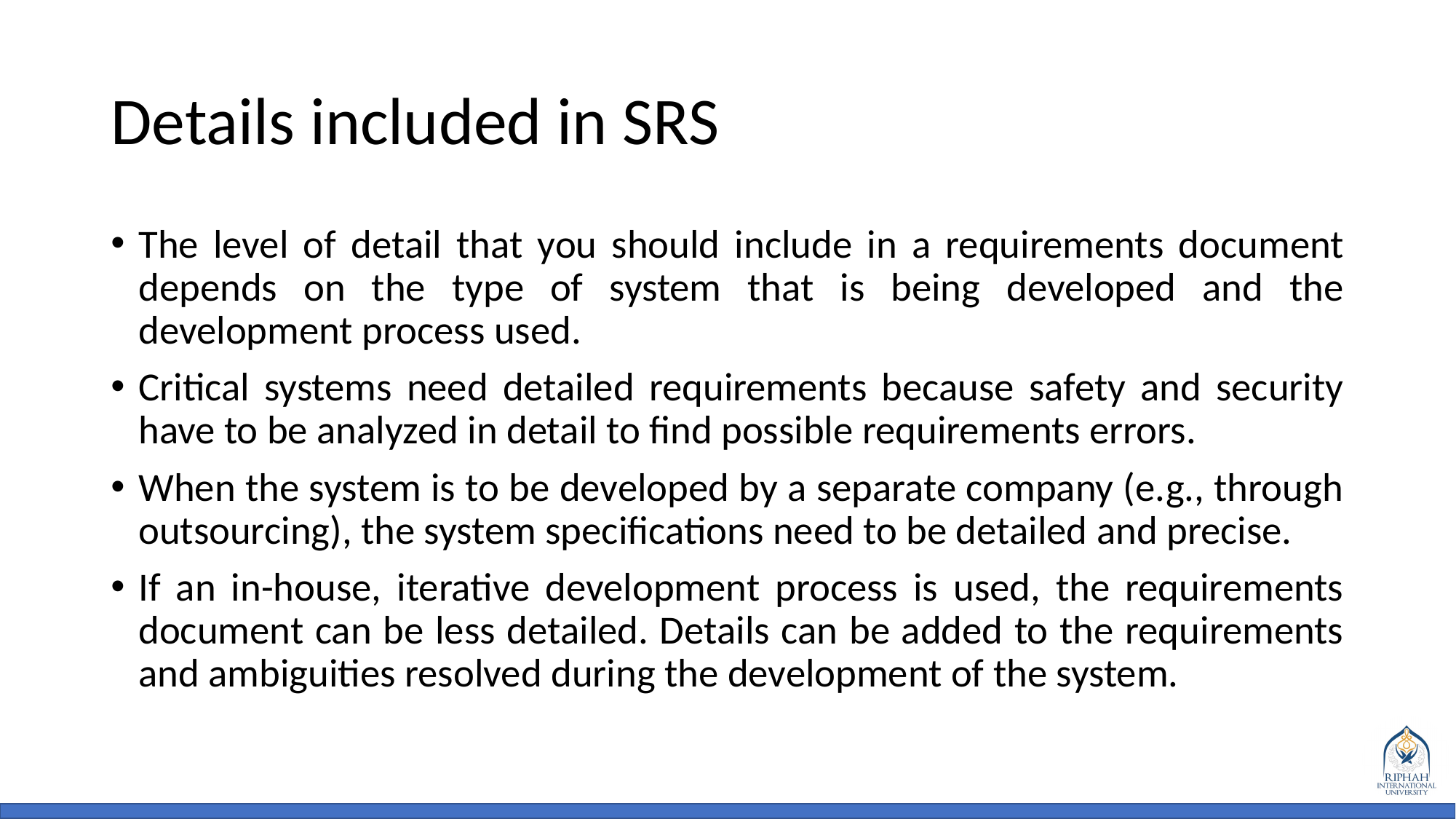

# Details included in SRS
The level of detail that you should include in a requirements document depends on the type of system that is being developed and the development process used.
Critical systems need detailed requirements because safety and security have to be analyzed in detail to find possible requirements errors.
When the system is to be developed by a separate company (e.g., through outsourcing), the system specifications need to be detailed and precise.
If an in-house, iterative development process is used, the requirements document can be less detailed. Details can be added to the requirements and ambiguities resolved during the development of the system.